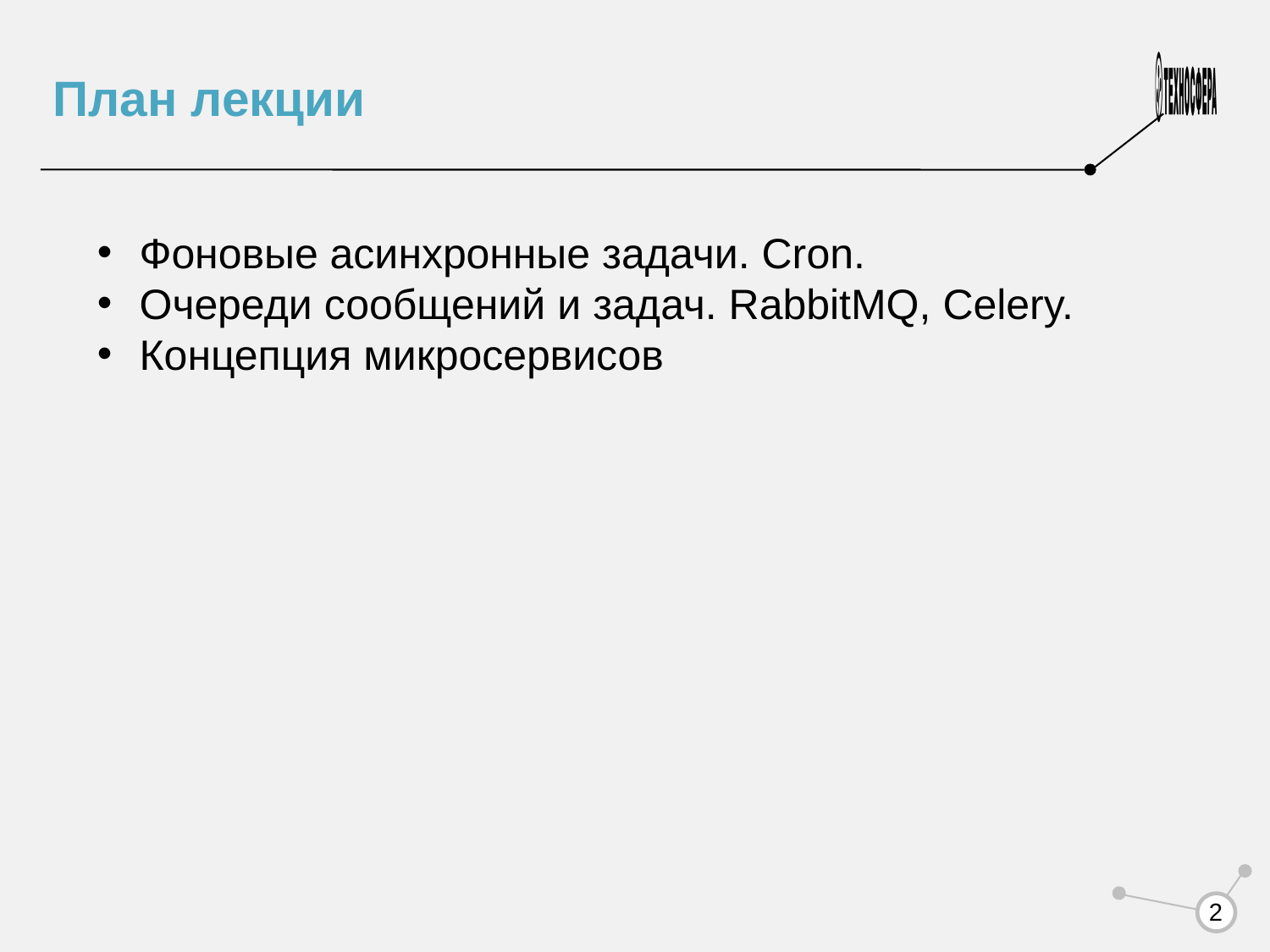

План лекции
 Фоновые асинхронные задачи. Cron.
 Очереди сообщений и задач. RabbitMQ, Celery.
 Концепция микросервисов
2